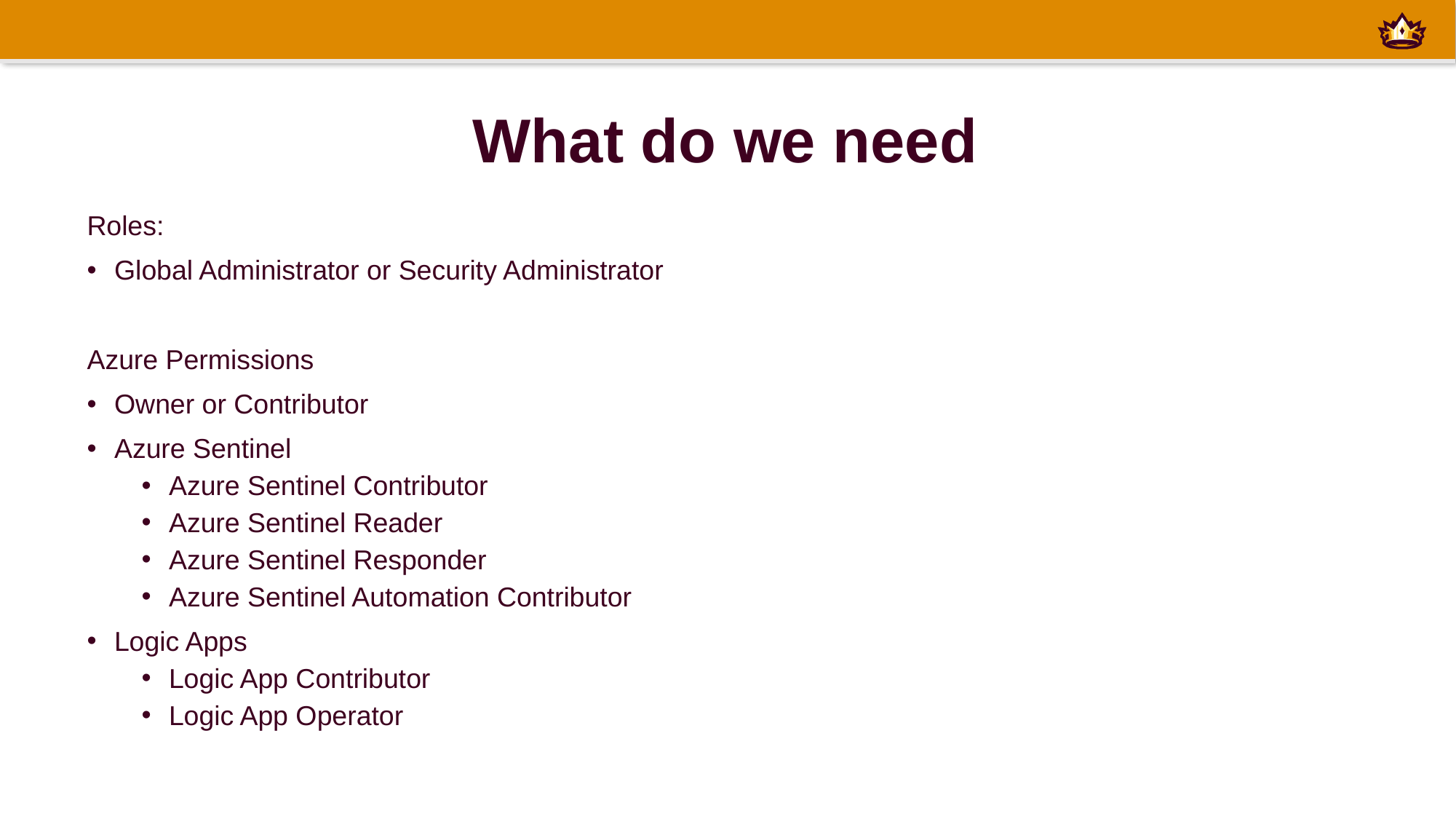

# What do we need
Roles:
Global Administrator or Security Administrator

Azure Permissions
Owner or Contributor
Azure Sentinel
Azure Sentinel Contributor
Azure Sentinel Reader
Azure Sentinel Responder
Azure Sentinel Automation Contributor
Logic Apps
Logic App Contributor
Logic App Operator